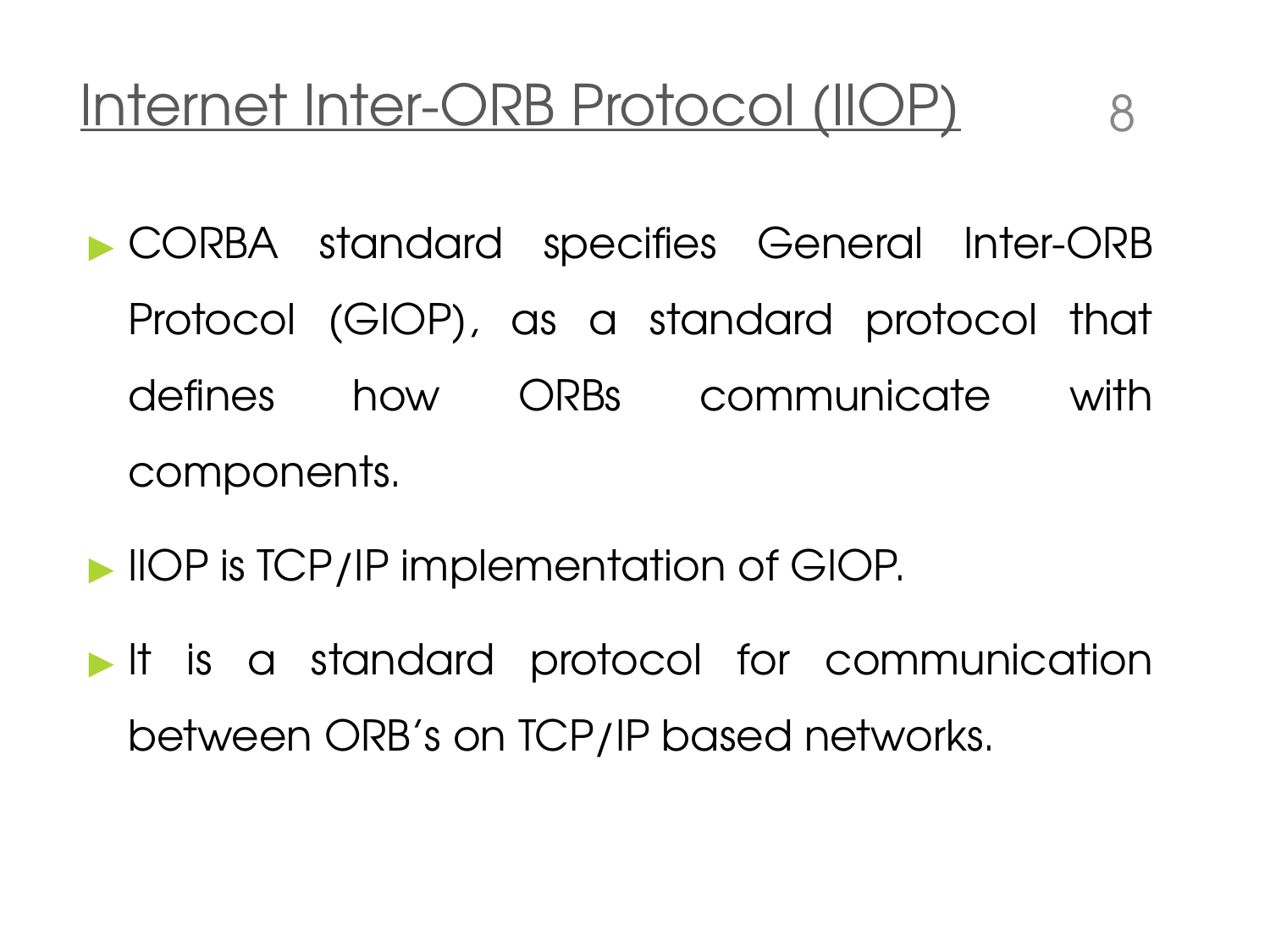

8
# Internet Inter-ORB Protocol (IIOP)
CORBA standard specifies General Inter-ORB Protocol (GIOP), as a standard protocol that defines how ORBs communicate with components.
IIOP is TCP/IP implementation of GIOP.
It is a standard protocol for communication between ORB’s on TCP/IP based networks.